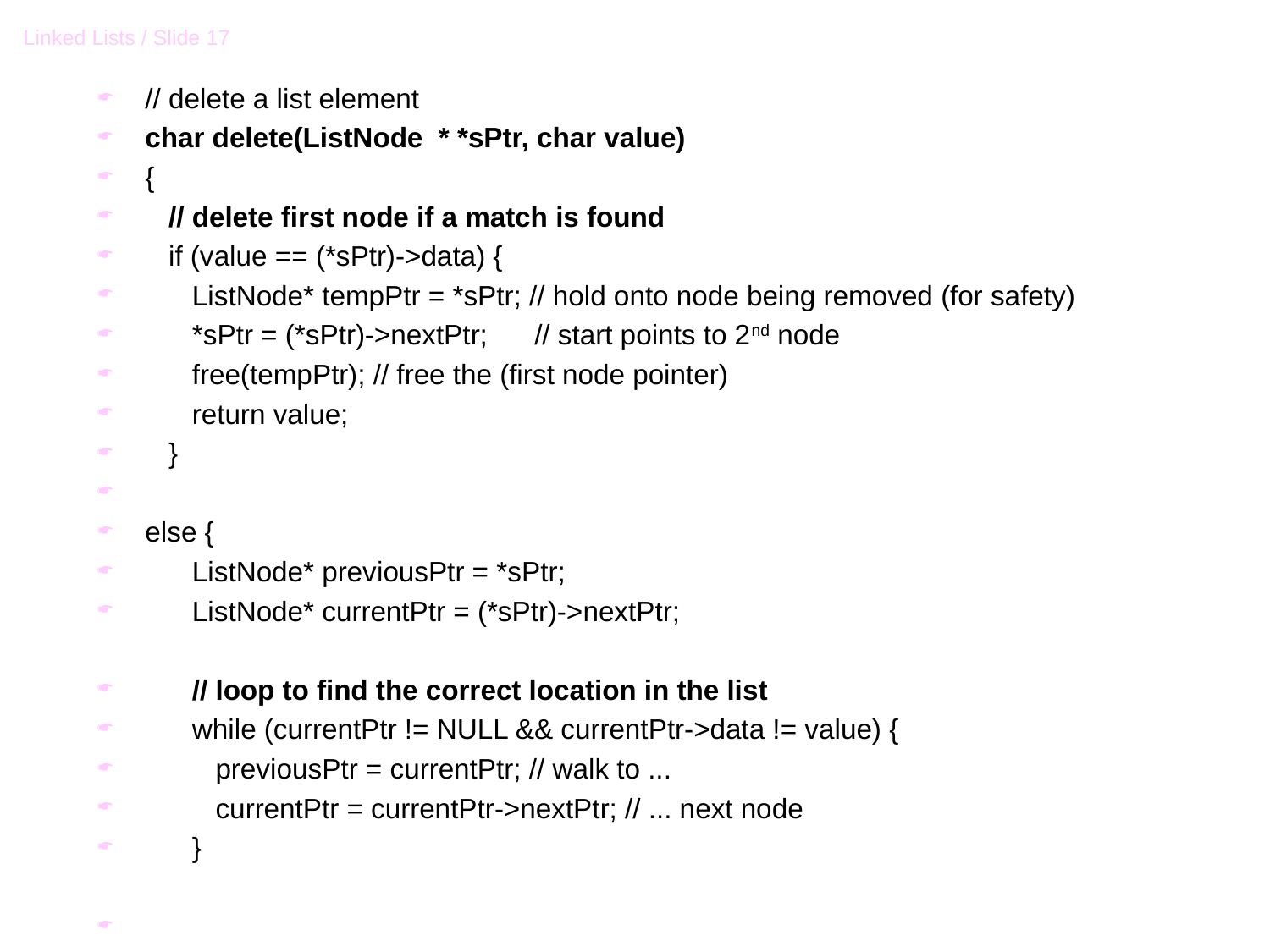

// delete a list element
char delete(ListNode  * *sPtr, char value)
{
   // delete first node if a match is found
   if (value == (*sPtr)->data) {
      ListNode* tempPtr = *sPtr; // hold onto node being removed (for safety)
      *sPtr = (*sPtr)->nextPtr;      // start points to 2nd node
      free(tempPtr); // free the (first node pointer)
      return value;
   }

else {
      ListNode* previousPtr = *sPtr;
      ListNode* currentPtr = (*sPtr)->nextPtr;

      // loop to find the correct location in the list
      while (currentPtr != NULL && currentPtr->data != value) {
         previousPtr = currentPtr; // walk to ...
         currentPtr = currentPtr->nextPtr; // ... next node
      }

17